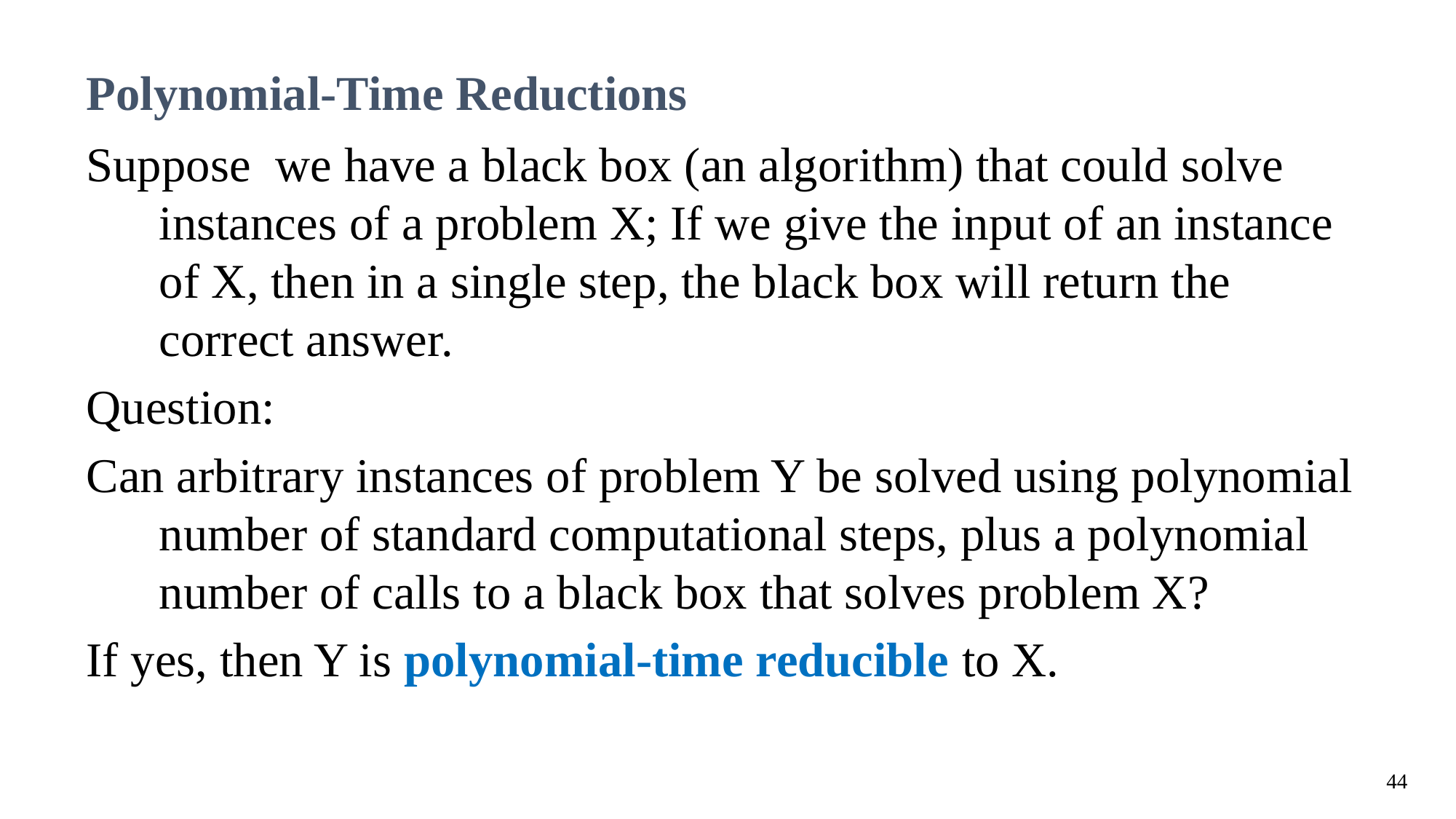

44
# Polynomial-Time Reductions
Suppose  we have a black box (an algorithm) that could solve instances of a problem X; If we give the input of an instance of X, then in a single step, the black box will return the correct answer.
Question:
Can arbitrary instances of problem Y be solved using polynomial number of standard computational steps, plus a polynomial number of calls to a black box that solves problem X?
If yes, then Y is polynomial-time reducible to X.